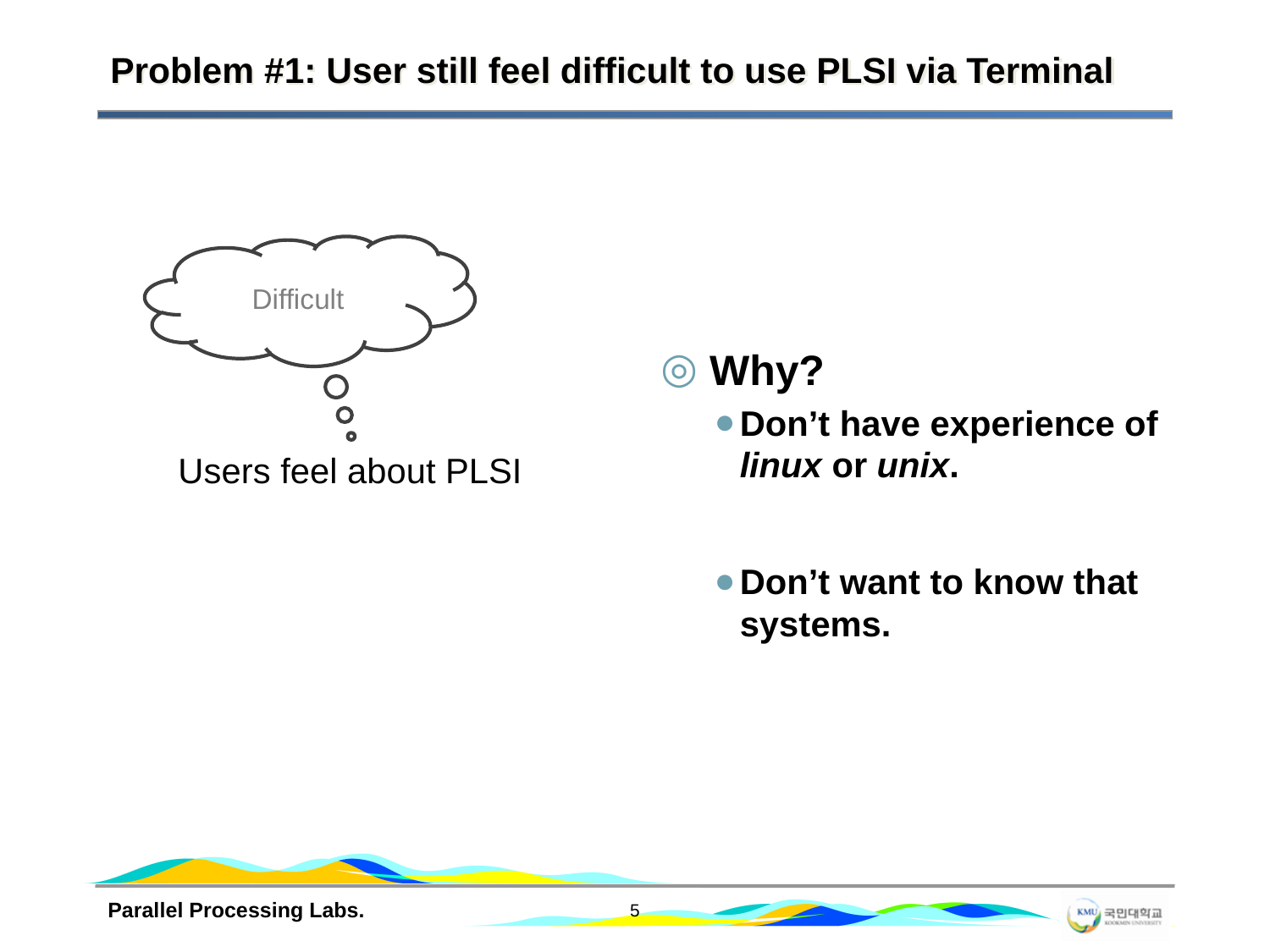

# Problem #1: User still feel difficult to use PLSI via Terminal

 Why?
Don’t have experience of linux or unix.

Don’t want to know that systems.

Difficult
Users feel about PLSI
Parallel Processing Labs.
5